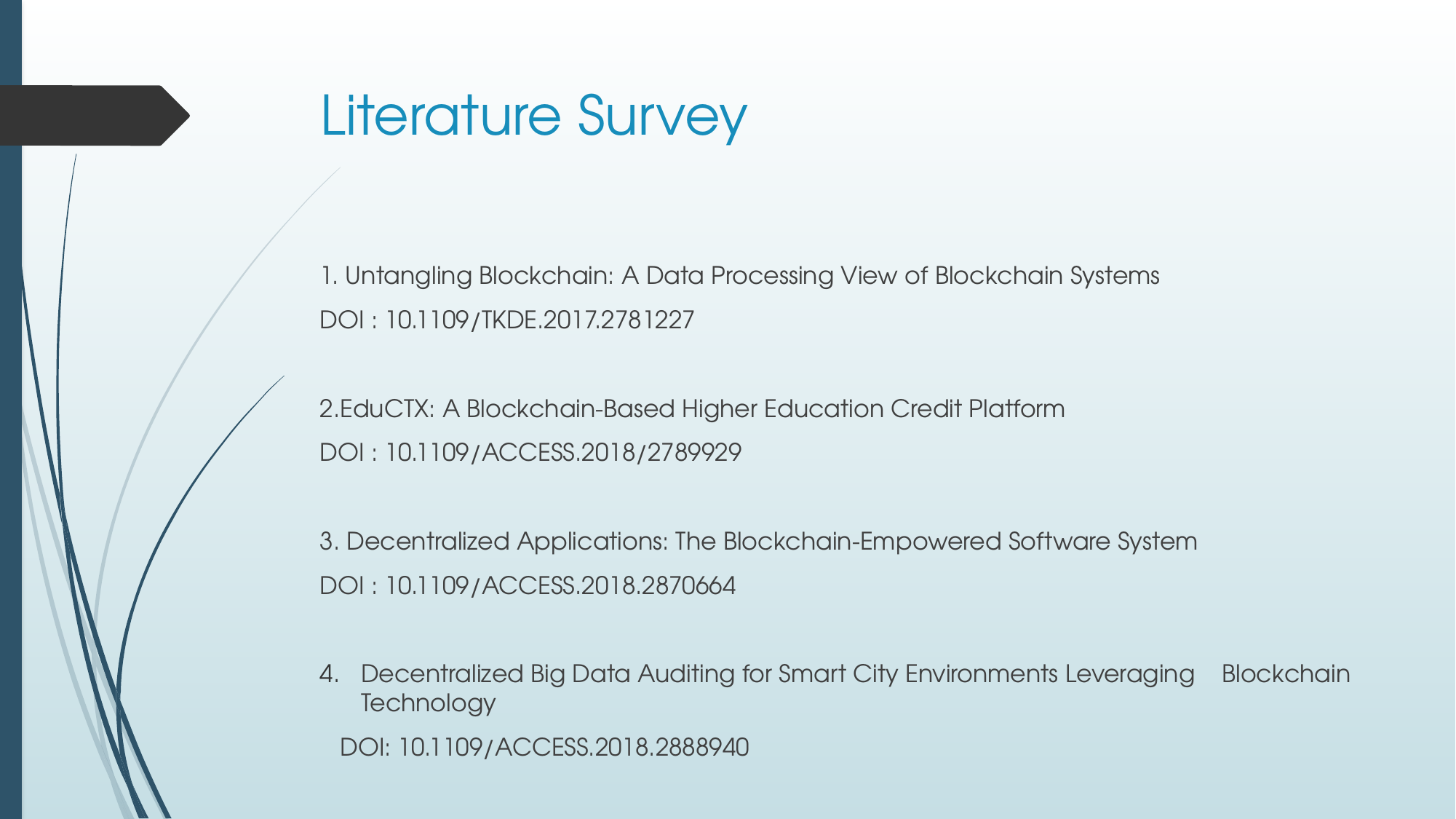

# Literature Survey
1. Untangling Blockchain: A Data Processing View of Blockchain Systems
DOI : 10.1109/TKDE.2017.2781227

2.EduCTX: A Blockchain-Based Higher Education Credit Platform
DOI : 10.1109/ACCESS.2018/2789929

3. Decentralized Applications: The Blockchain-Empowered Software System
DOI : 10.1109/ACCESS.2018.2870664

Decentralized Big Data Auditing for Smart City Environments Leveraging    Blockchain Technology
   DOI: 10.1109/ACCESS.2018.2888940